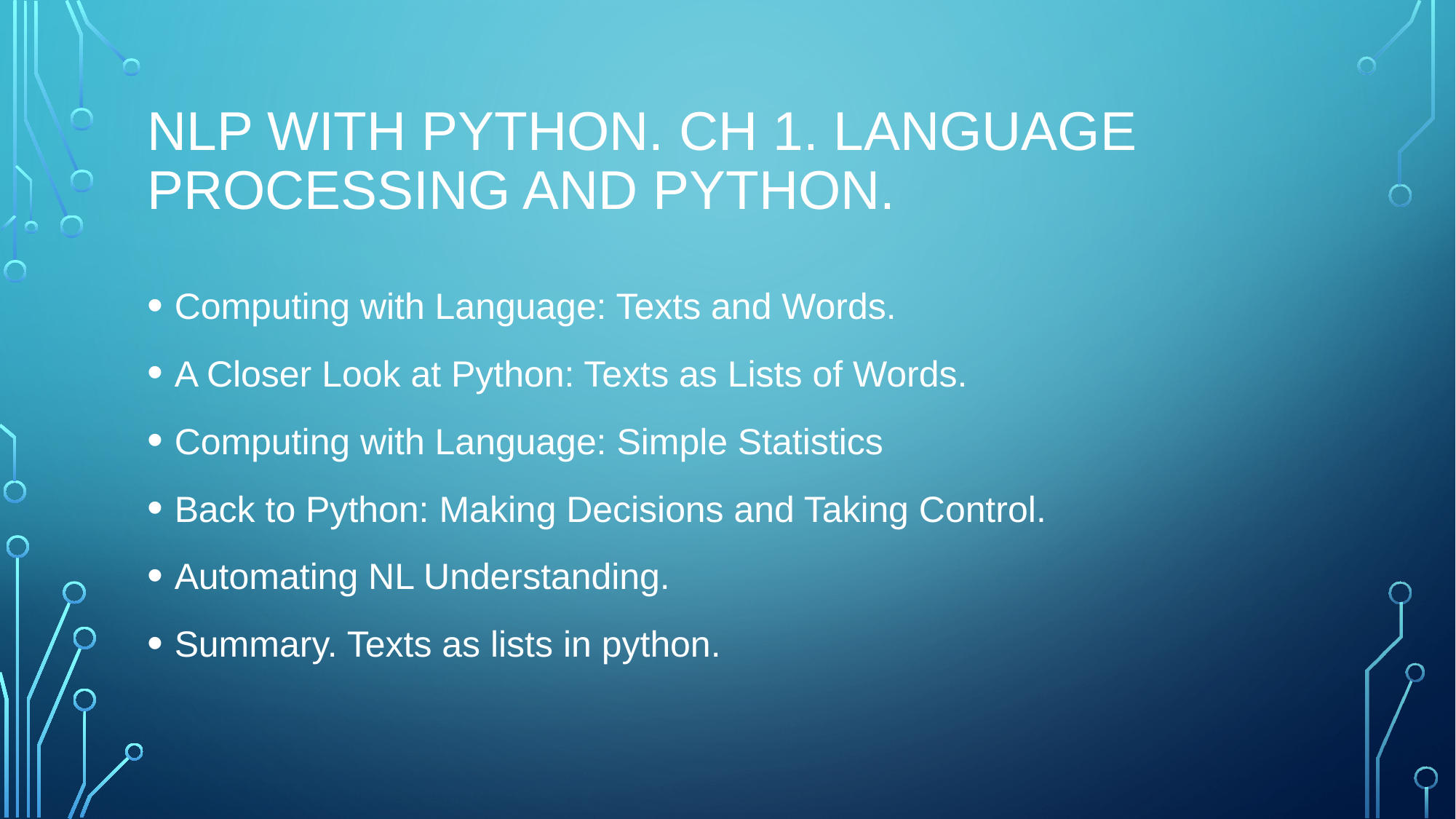

# NLP with python. Ch 1. language processing and Python.
Computing with Language: Texts and Words.
A Closer Look at Python: Texts as Lists of Words.
Computing with Language: Simple Statistics
Back to Python: Making Decisions and Taking Control.
Automating NL Understanding.
Summary. Texts as lists in python.